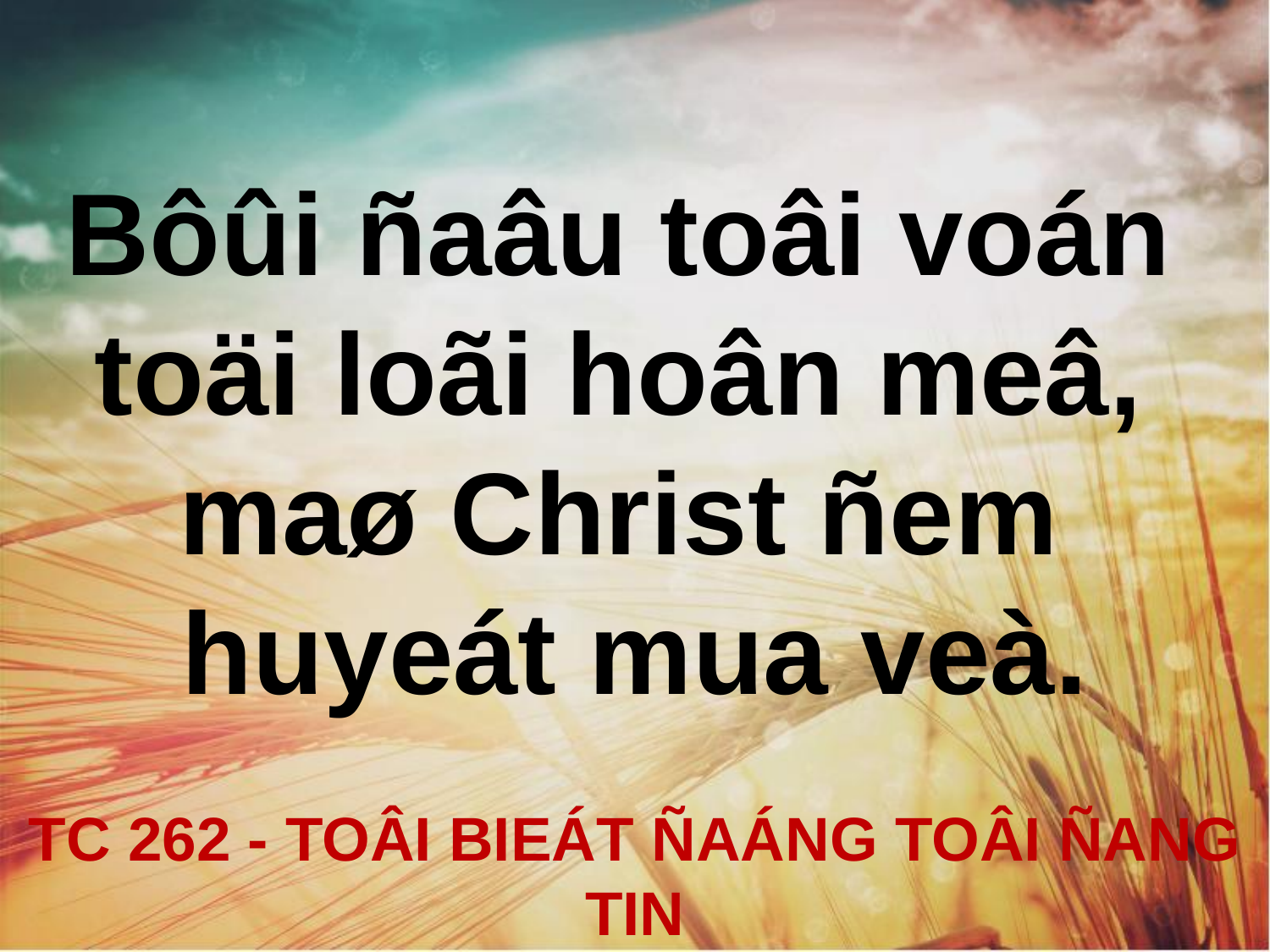

Bôûi ñaâu toâi voán
toäi loãi hoân meâ,
maø Christ ñem
huyeát mua veà.
TC 262 - TOÂI BIEÁT ÑAÁNG TOÂI ÑANG TIN